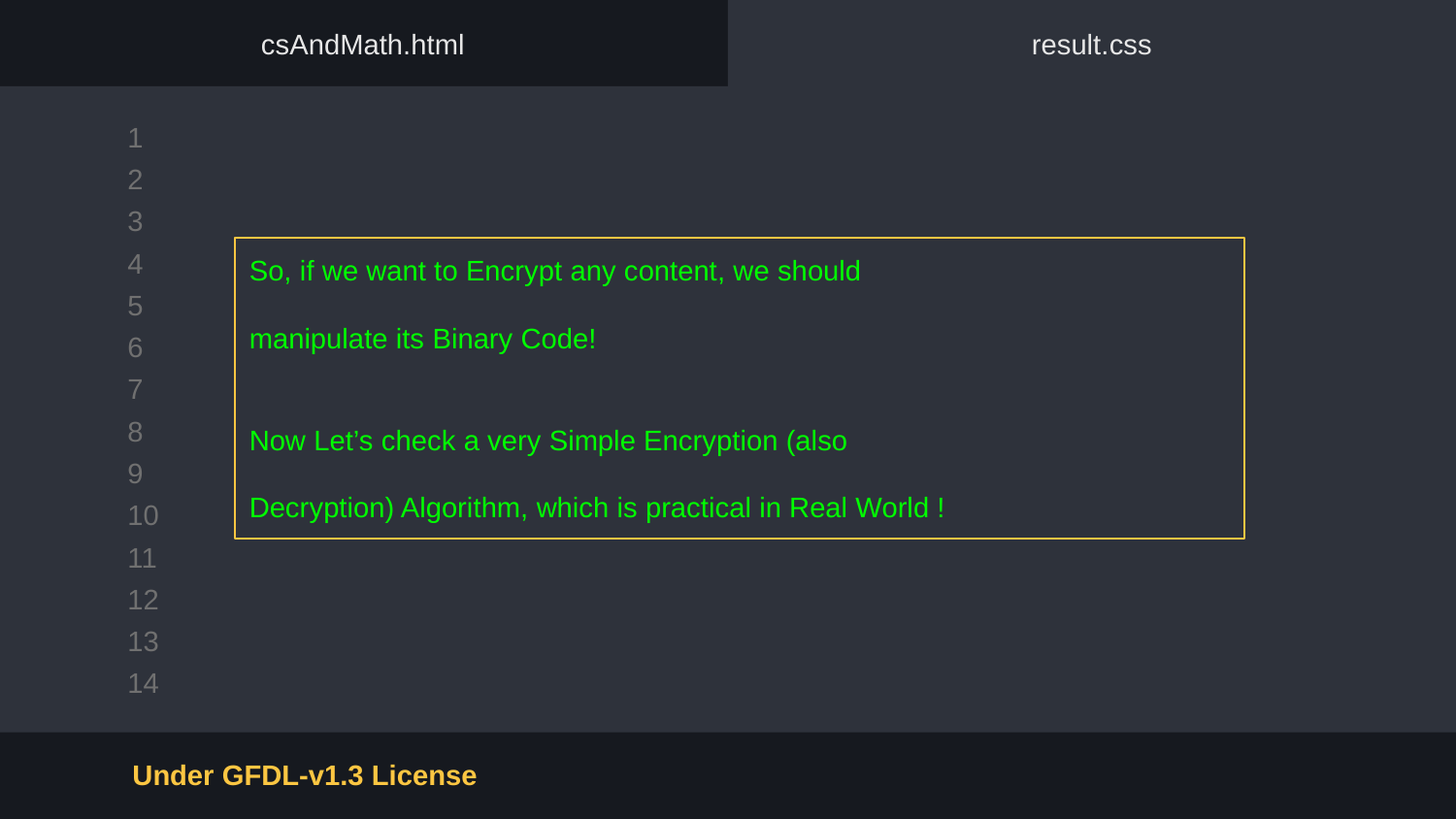

csAndMath.html
result.css
So, if we want to Encrypt any content, we should

manipulate its Binary Code!

Now Let’s check a very Simple Encryption (also

Decryption) Algorithm, which is practical in Real World !